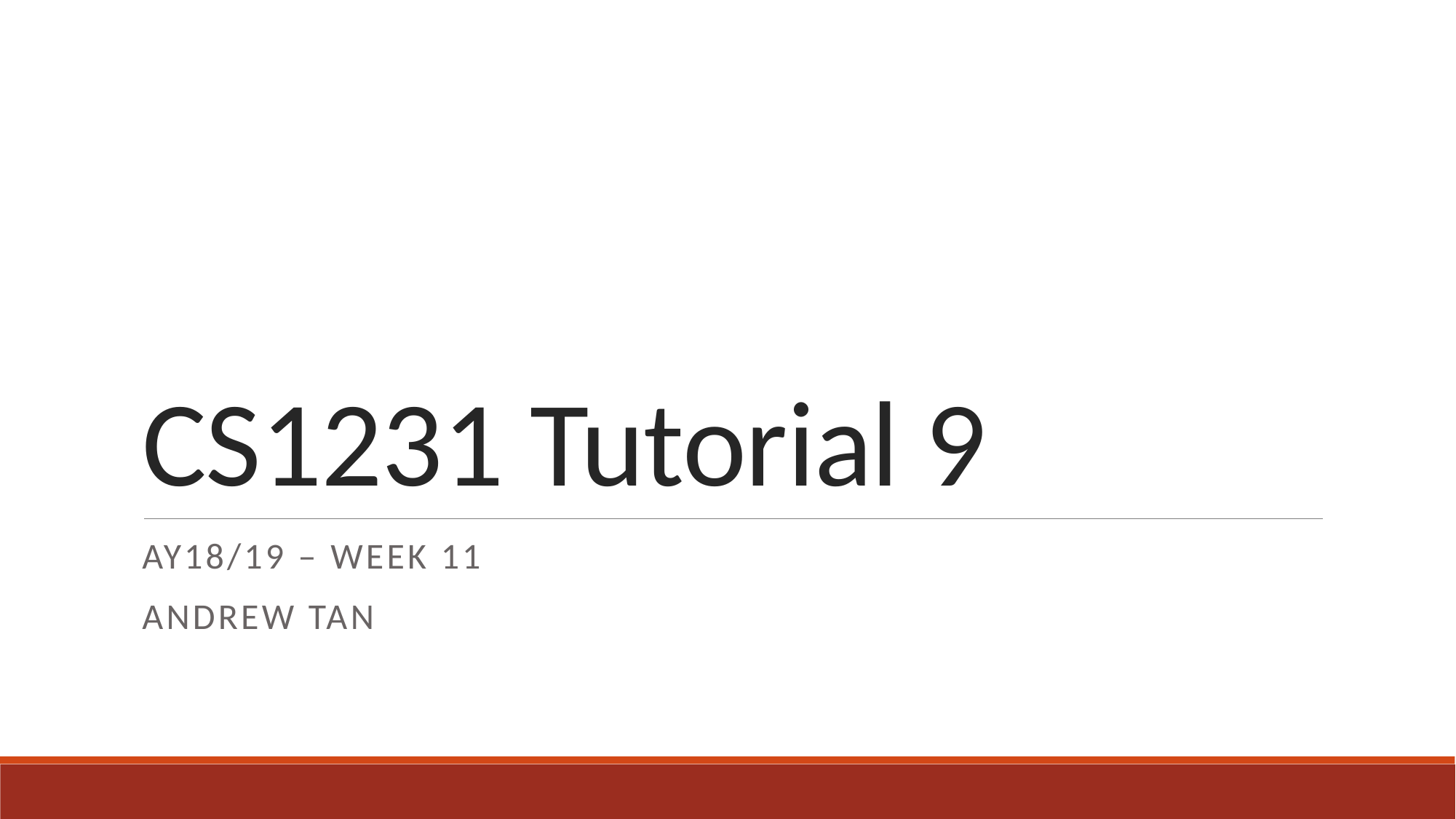

# CS1231 Tutorial 9
AY18/19 – WEEK 11
Andrew Tan